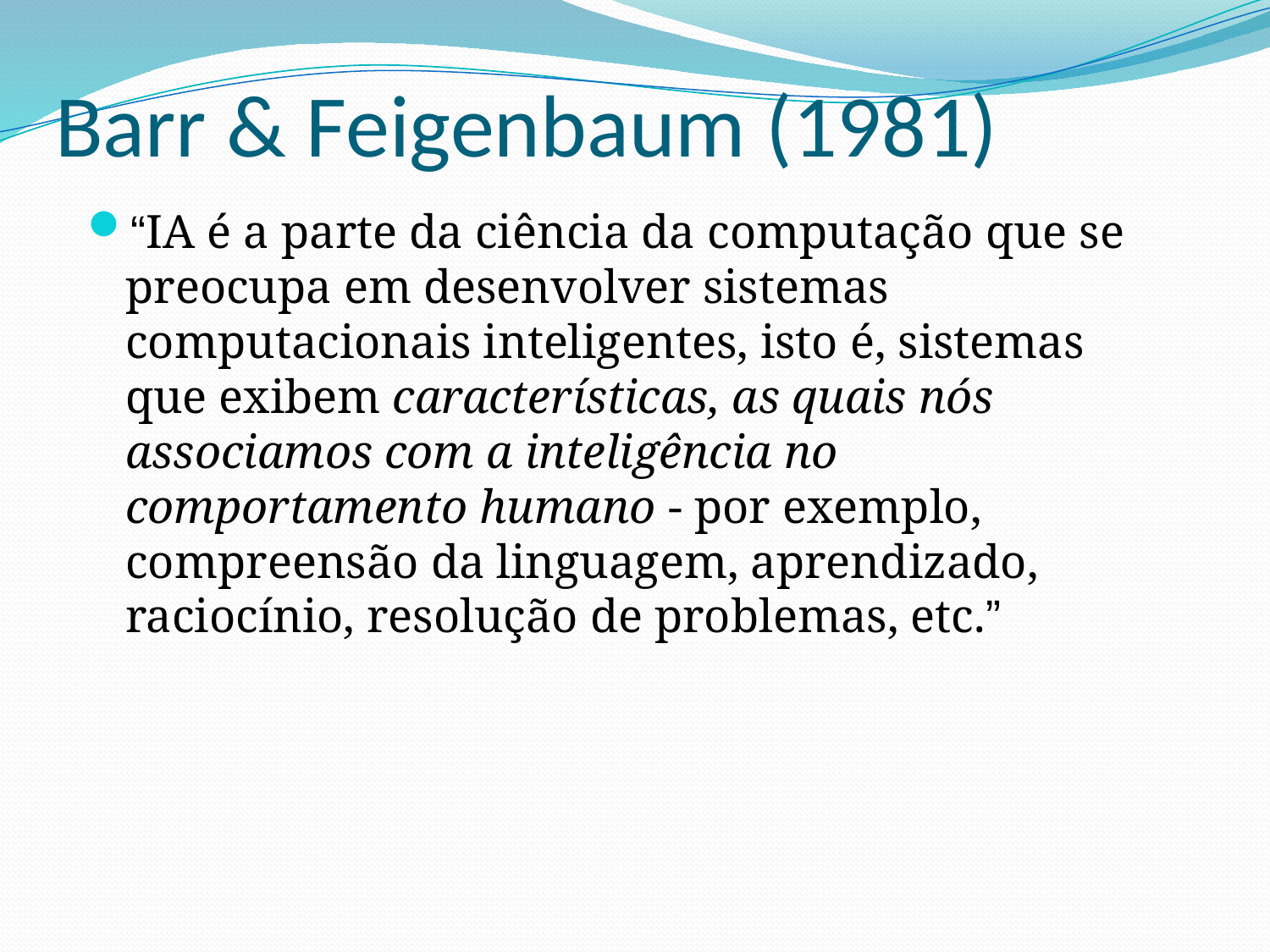

# Barr & Feigenbaum (1981)
“IA é a parte da ciência da computação que se preocupa em desenvolver sistemas computacionais inteligentes, isto é, sistemas que exibem características, as quais nós associamos com a inteligência no comportamento humano - por exemplo, compreensão da linguagem, aprendizado,  raciocínio, resolução de problemas, etc.”